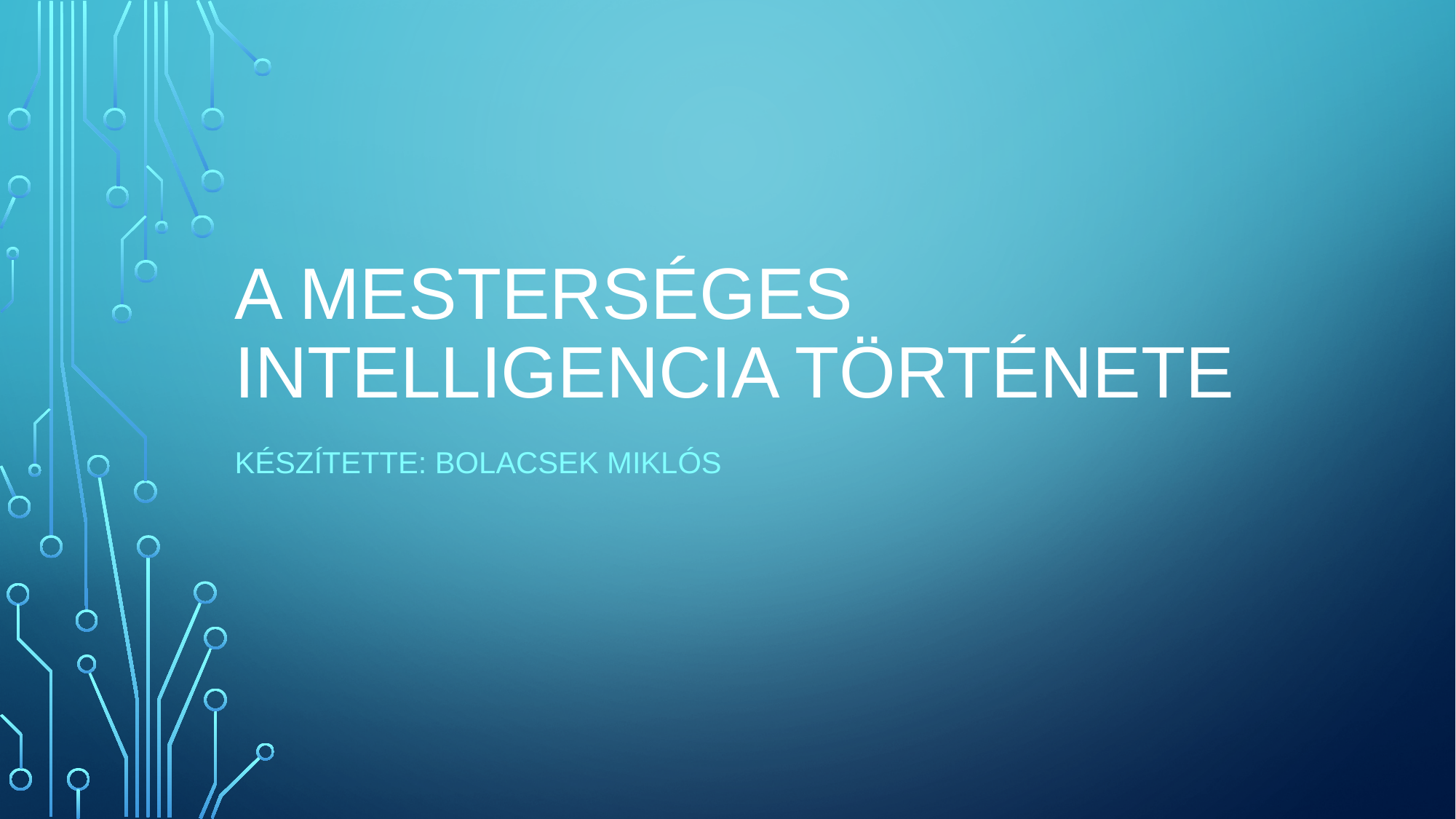

# A mesterséges intelligencia története
Készítette: Bolacsek Miklós